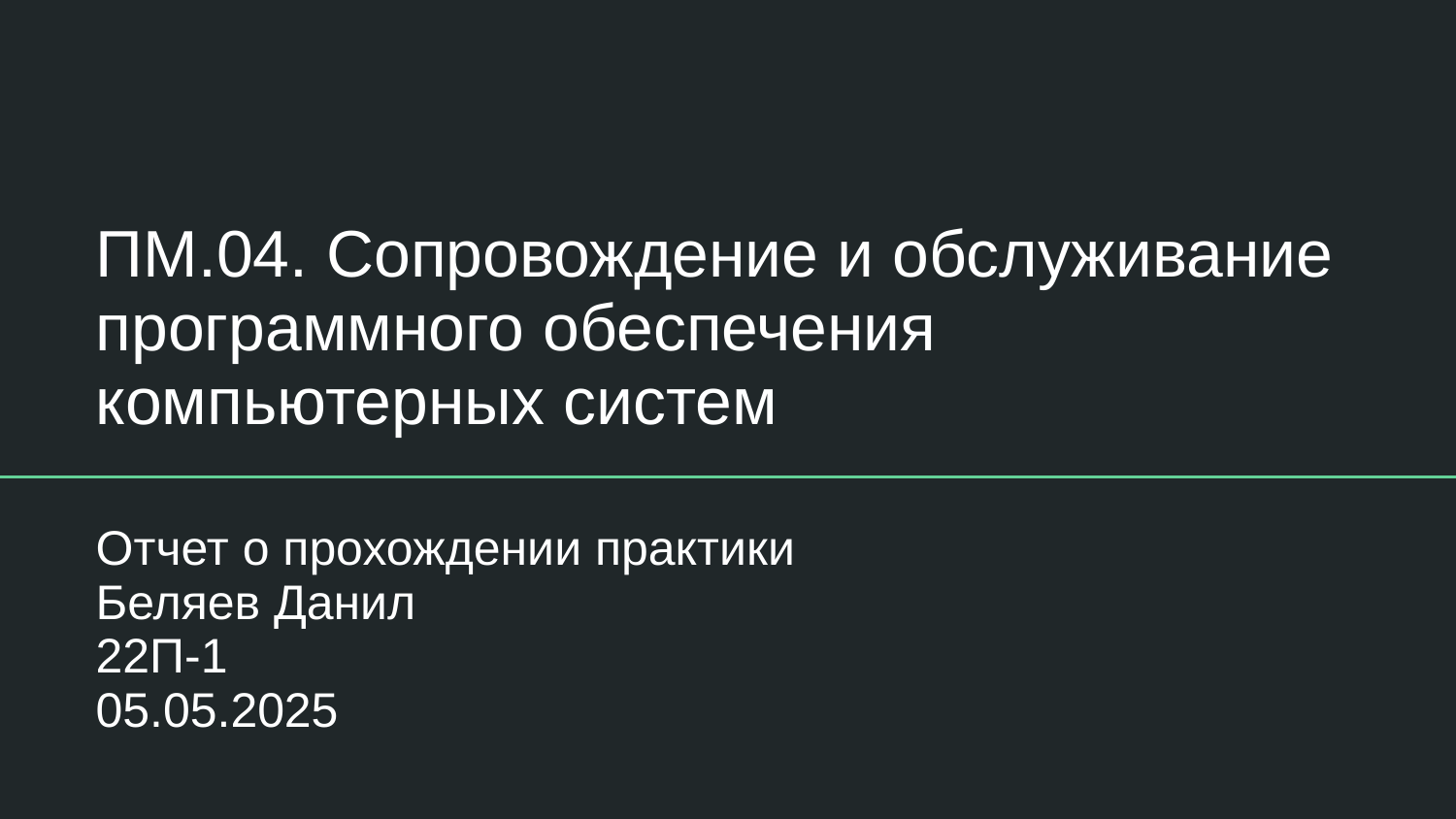

# ПМ.04. Сопровождение и обслуживание программного обеспечения компьютерных систем
Отчет о прохождении практики
Беляев Данил
22П-1
05.05.2025